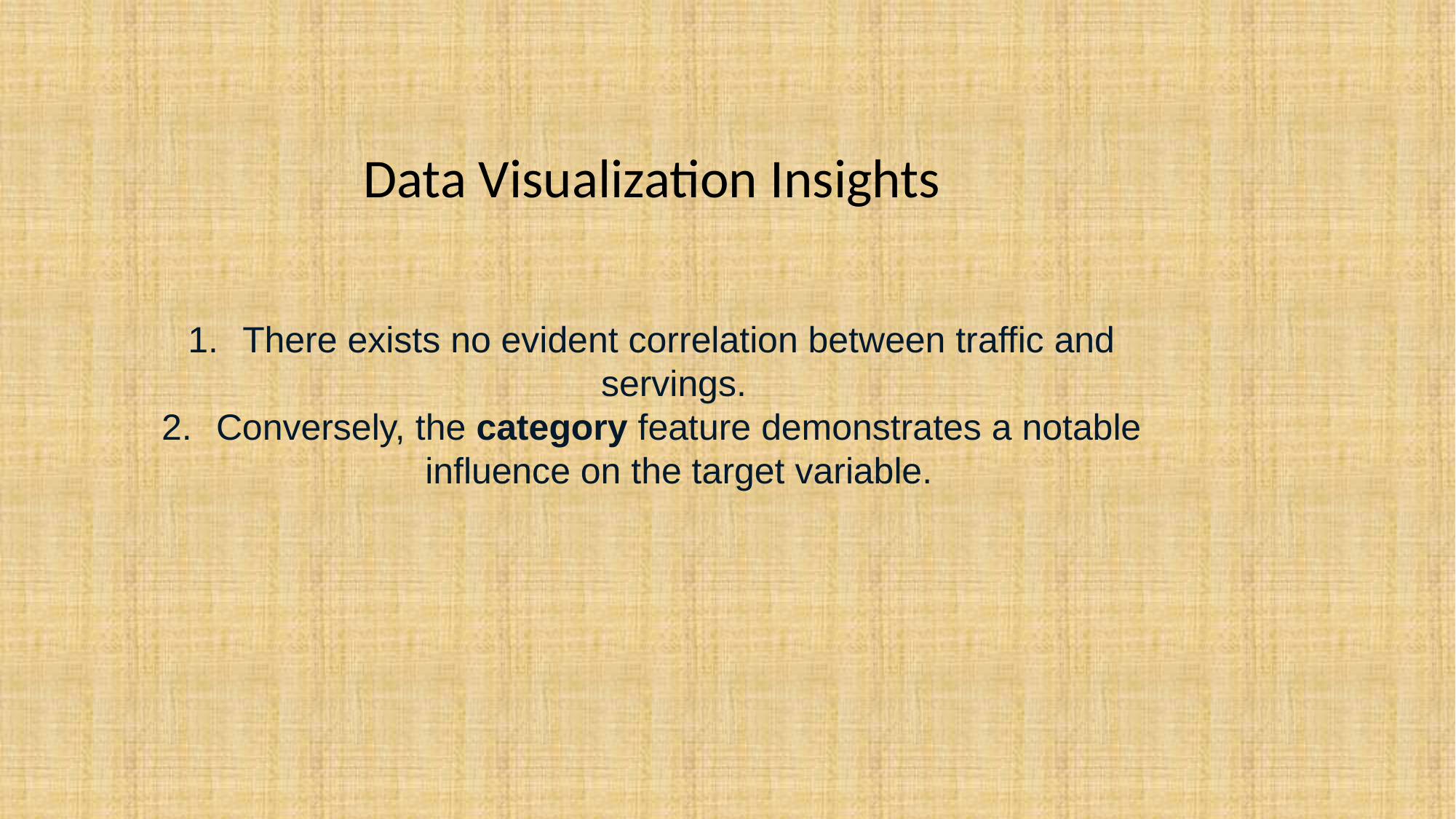

# Data Visualization Insights
There exists no evident correlation between traffic and servings.
Conversely, the category feature demonstrates a notable influence on the target variable.